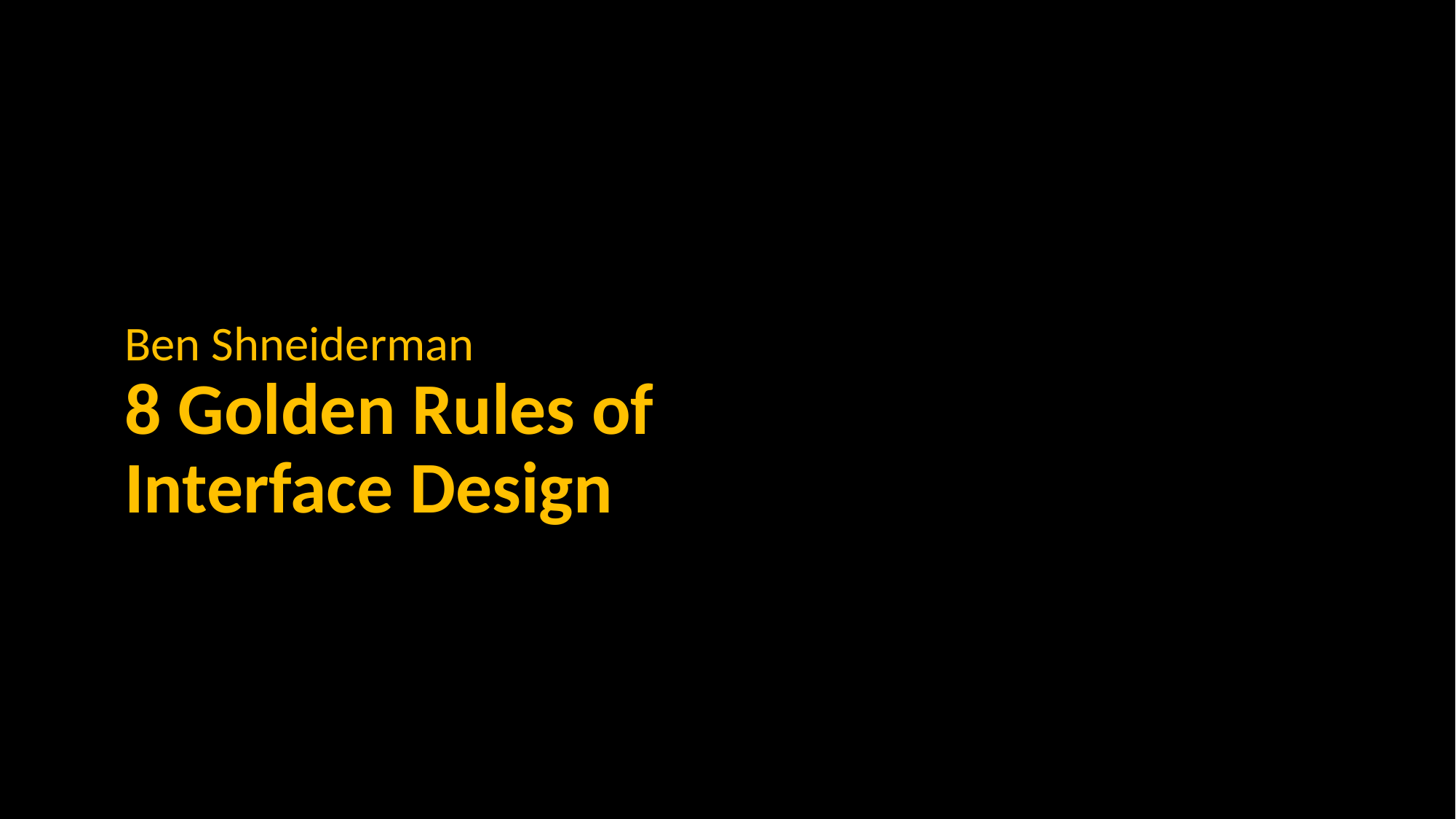

Ben Shneiderman
8 Golden Rules of Interface Design